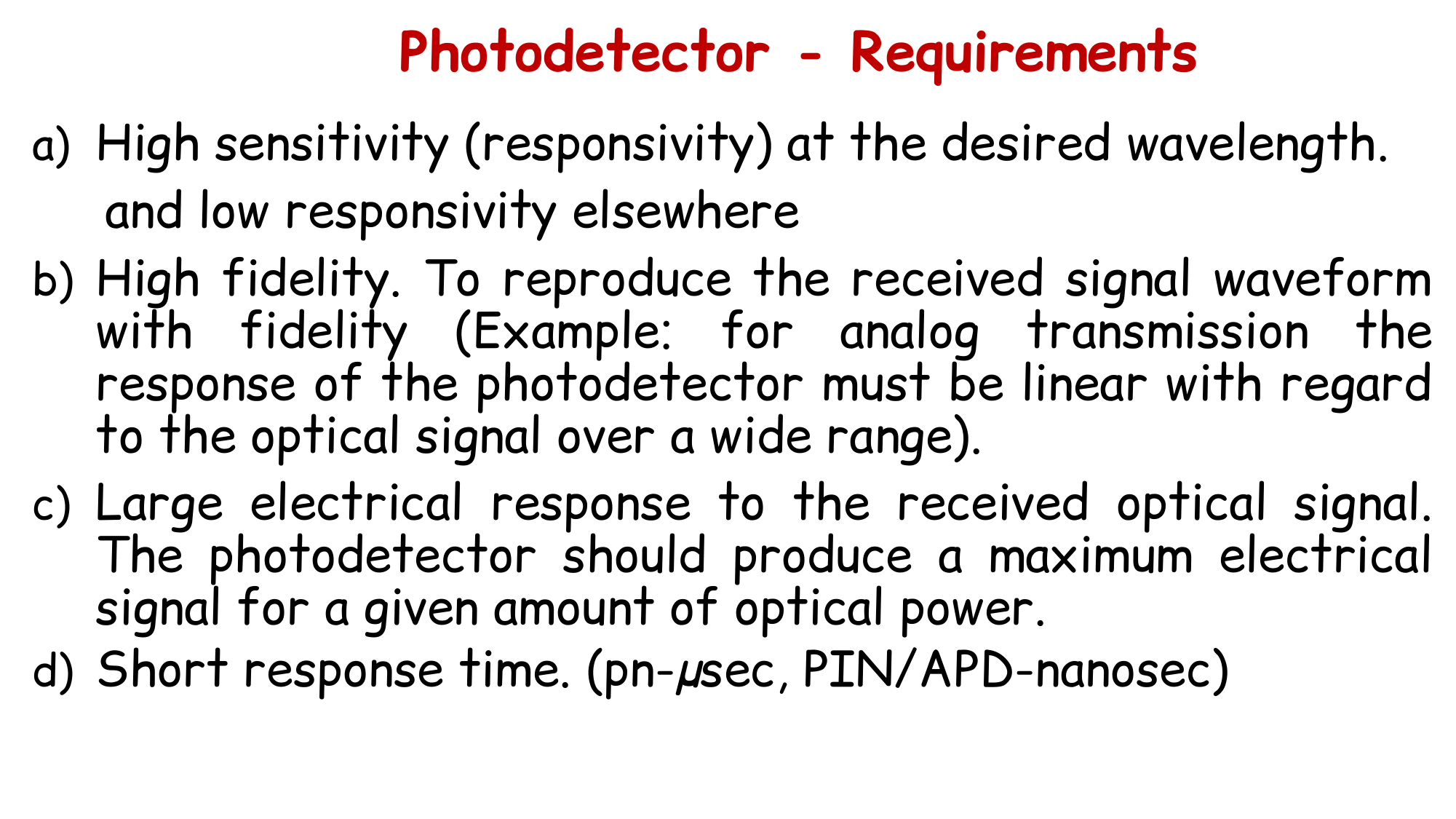

Photodetector - Requirements
High sensitivity (responsivity) at the desired wavelength.
     and low responsivity elsewhere
High fidelity. To reproduce the received signal waveform with fidelity (Example: for analog transmission the response of the photodetector must be linear with regard to the optical signal over a wide range).
Large electrical response to the received optical signal. The photodetector should produce a maximum electrical signal for a given amount of optical power.
Short response time. (pn-µsec, PIN/APD-nanosec)